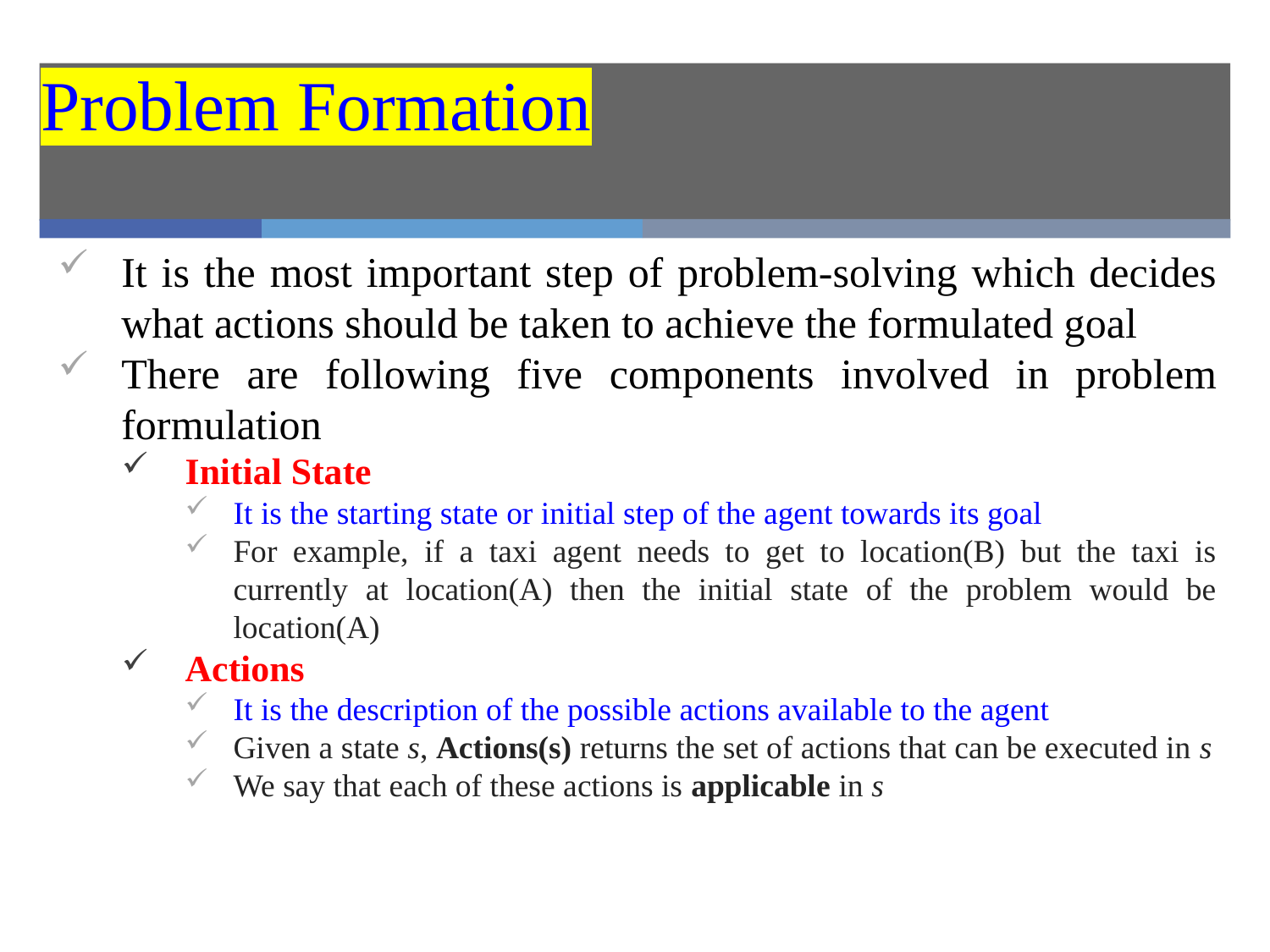

Problem Formation
It is the most important step of problem-solving which decides what actions should be taken to achieve the formulated goal
There are following five components involved in problem formulation
Initial State
It is the starting state or initial step of the agent towards its goal
For example, if a taxi agent needs to get to location(B) but the taxi is currently at location(A) then the initial state of the problem would be location(A)
Actions
It is the description of the possible actions available to the agent
Given a state s, Actions(s) returns the set of actions that can be executed in s
We say that each of these actions is applicable in s